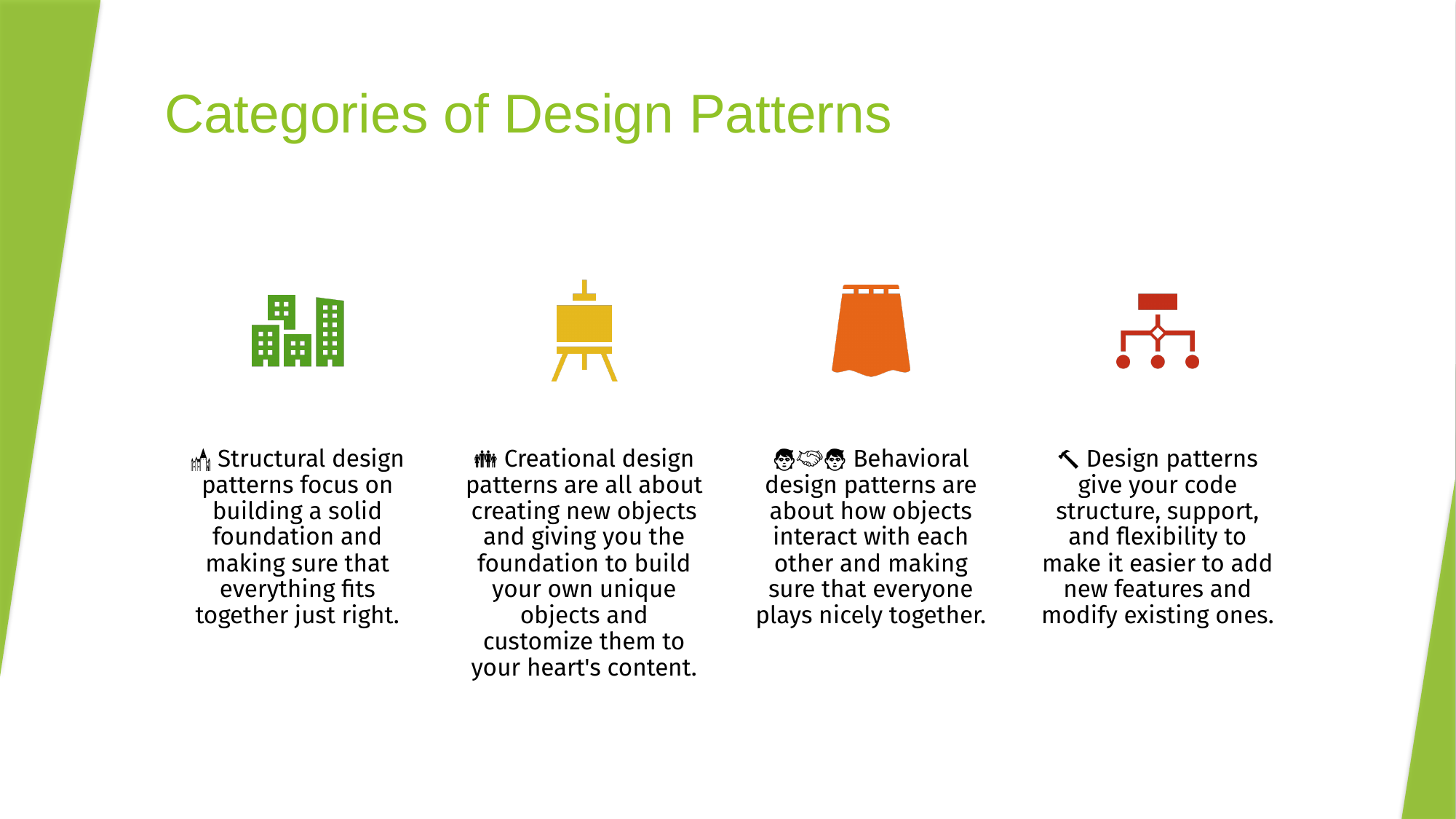

# Categories of Design Patterns
🏰 Structural design patterns focus on building a solid foundation and making sure that everything fits together just right.
👪 Creational design patterns are all about creating new objects and giving you the foundation to build your own unique objects and customize them to your heart's content.
🧑‍🤝‍🧑 Behavioral design patterns are about how objects interact with each other and making sure that everyone plays nicely together.
🔨 Design patterns give your code structure, support, and flexibility to make it easier to add new features and modify existing ones.